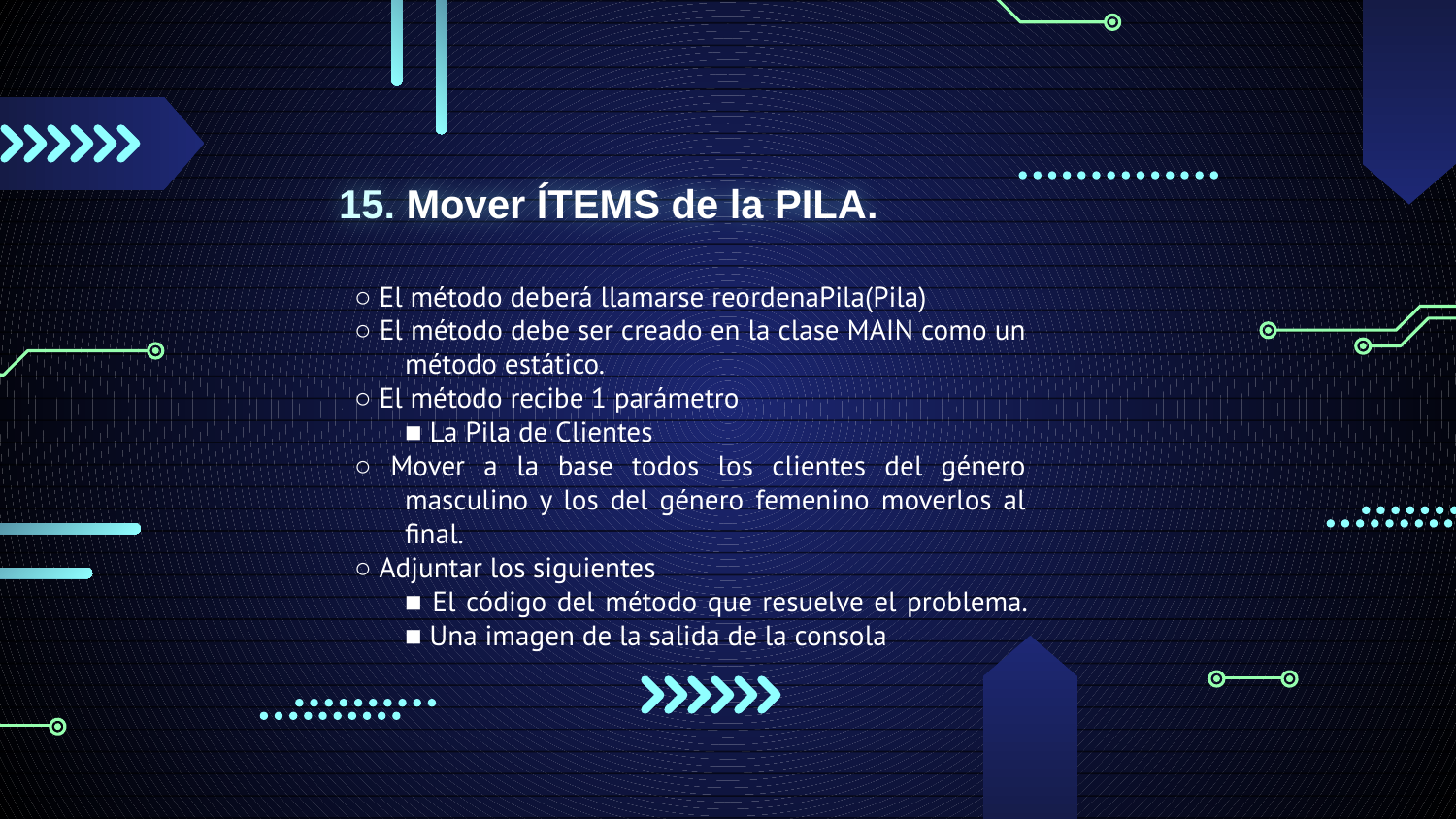

# 15. Mover ÍTEMS de la PILA.

○ El método deberá llamarse reordenaPila(Pila)
○ El método debe ser creado en la clase MAIN como un método estático.
○ El método recibe 1 parámetro
	■ La Pila de Clientes
○ Mover a la base todos los clientes del género masculino y los del género femenino moverlos al final.
○ Adjuntar los siguientes
	■ El código del método que resuelve el problema. ■ Una imagen de la salida de la consola